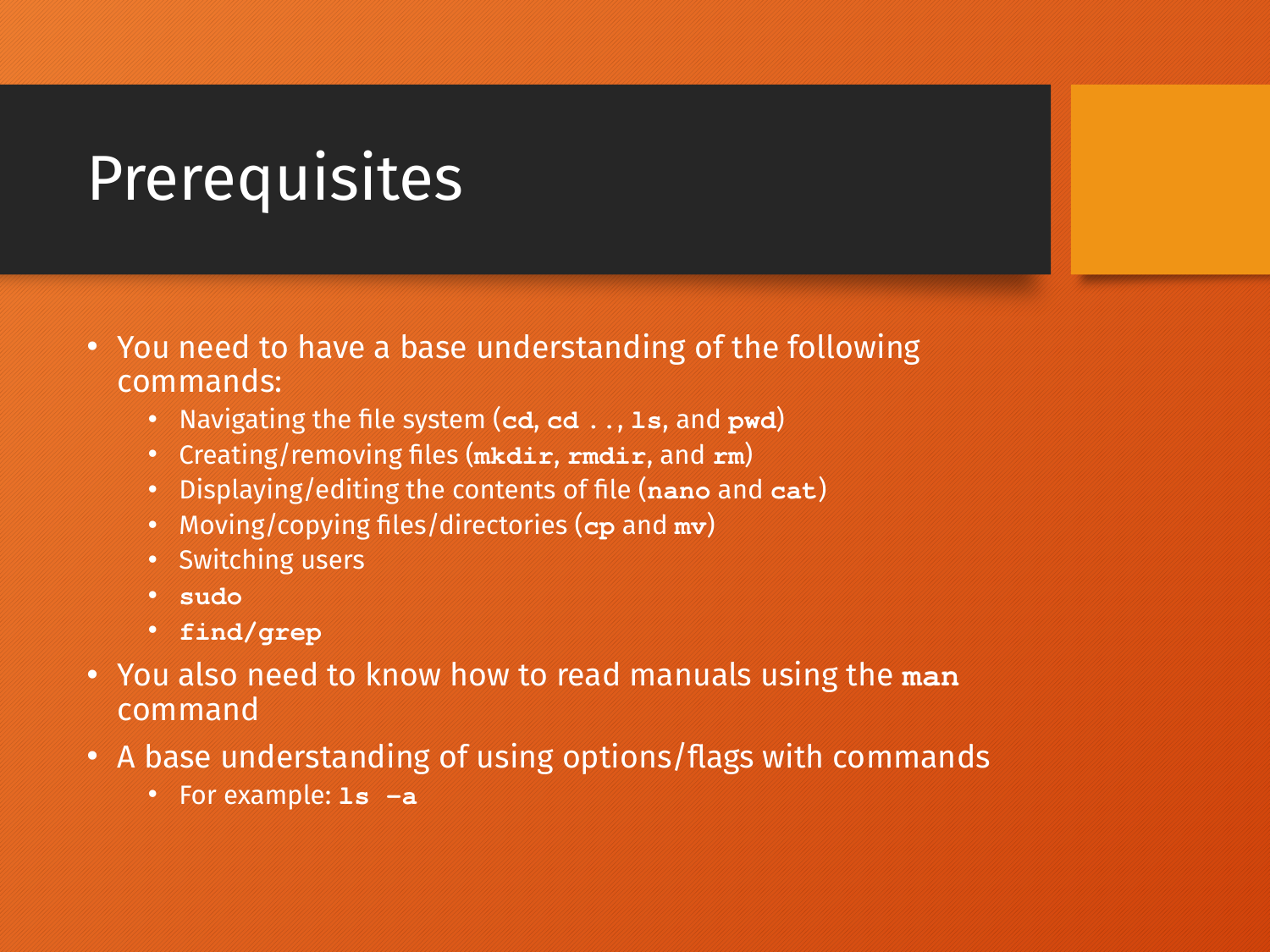

# Prerequisites
You need to have a base understanding of the following commands:
Navigating the file system (cd, cd .., ls, and pwd)
Creating/removing files (mkdir, rmdir, and rm)
Displaying/editing the contents of file (nano and cat)
Moving/copying files/directories (cp and mv)
Switching users
sudo
find/grep
You also need to know how to read manuals using the man command
A base understanding of using options/flags with commands
For example: ls -a